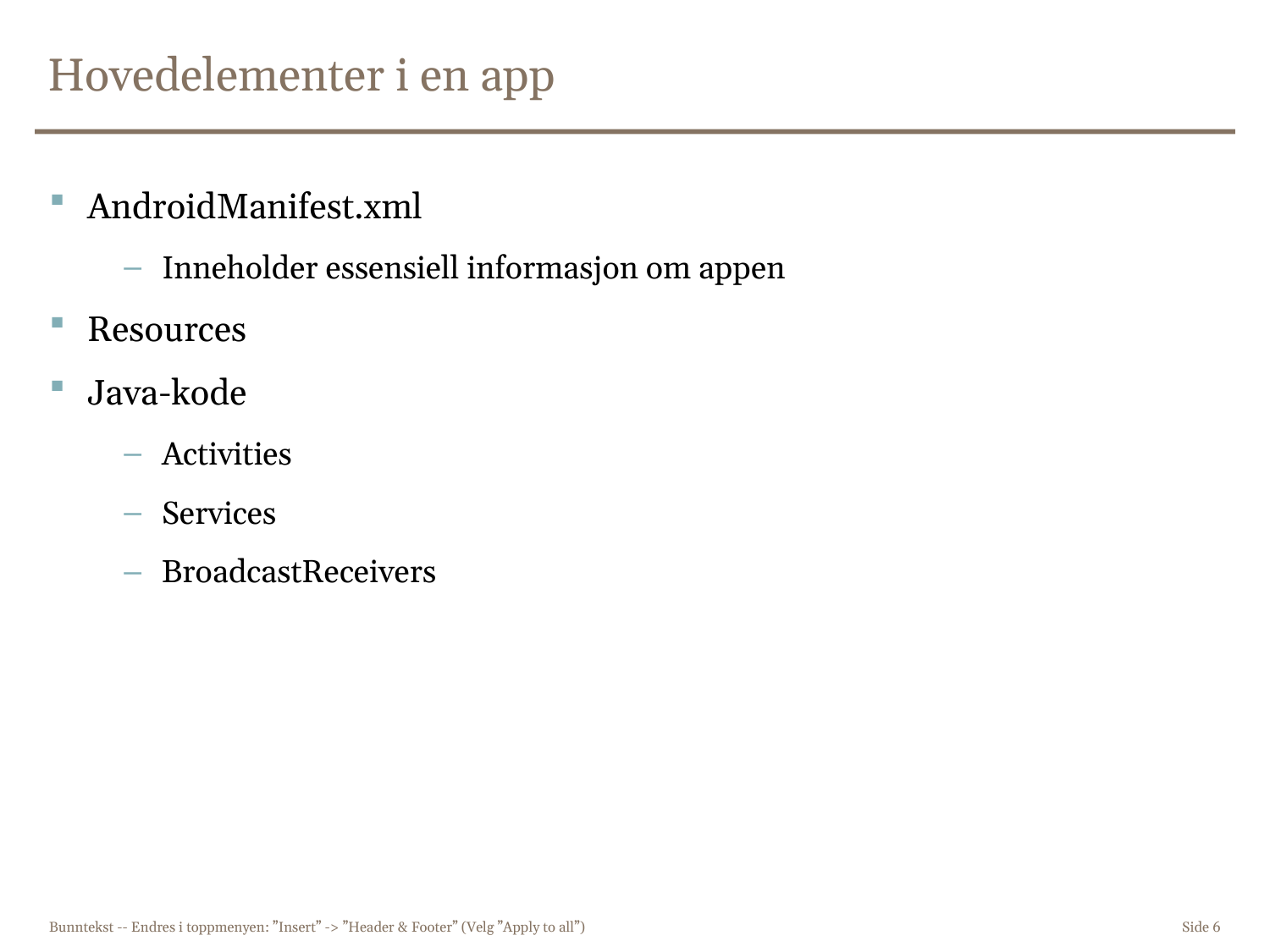

# Hovedelementer i en app
AndroidManifest.xml
Inneholder essensiell informasjon om appen
Resources
Java-kode
Activities
Services
BroadcastReceivers
Bunntekst -- Endres i toppmenyen: ”Insert” -> ”Header & Footer” (Velg ”Apply to all”)
Side 6